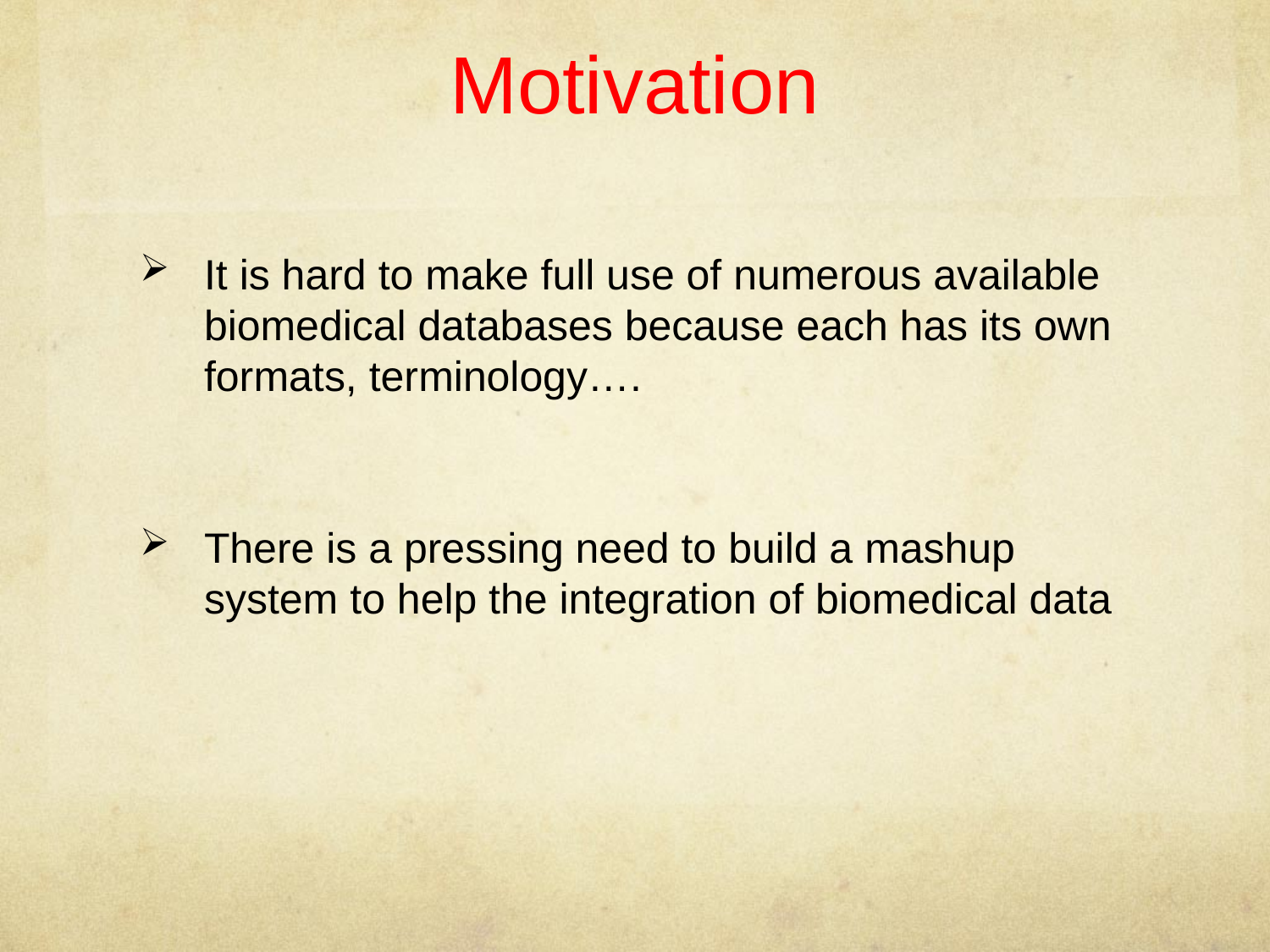

# Motivation
It is hard to make full use of numerous available biomedical databases because each has its own formats, terminology….

There is a pressing need to build a mashup system to help the integration of biomedical data